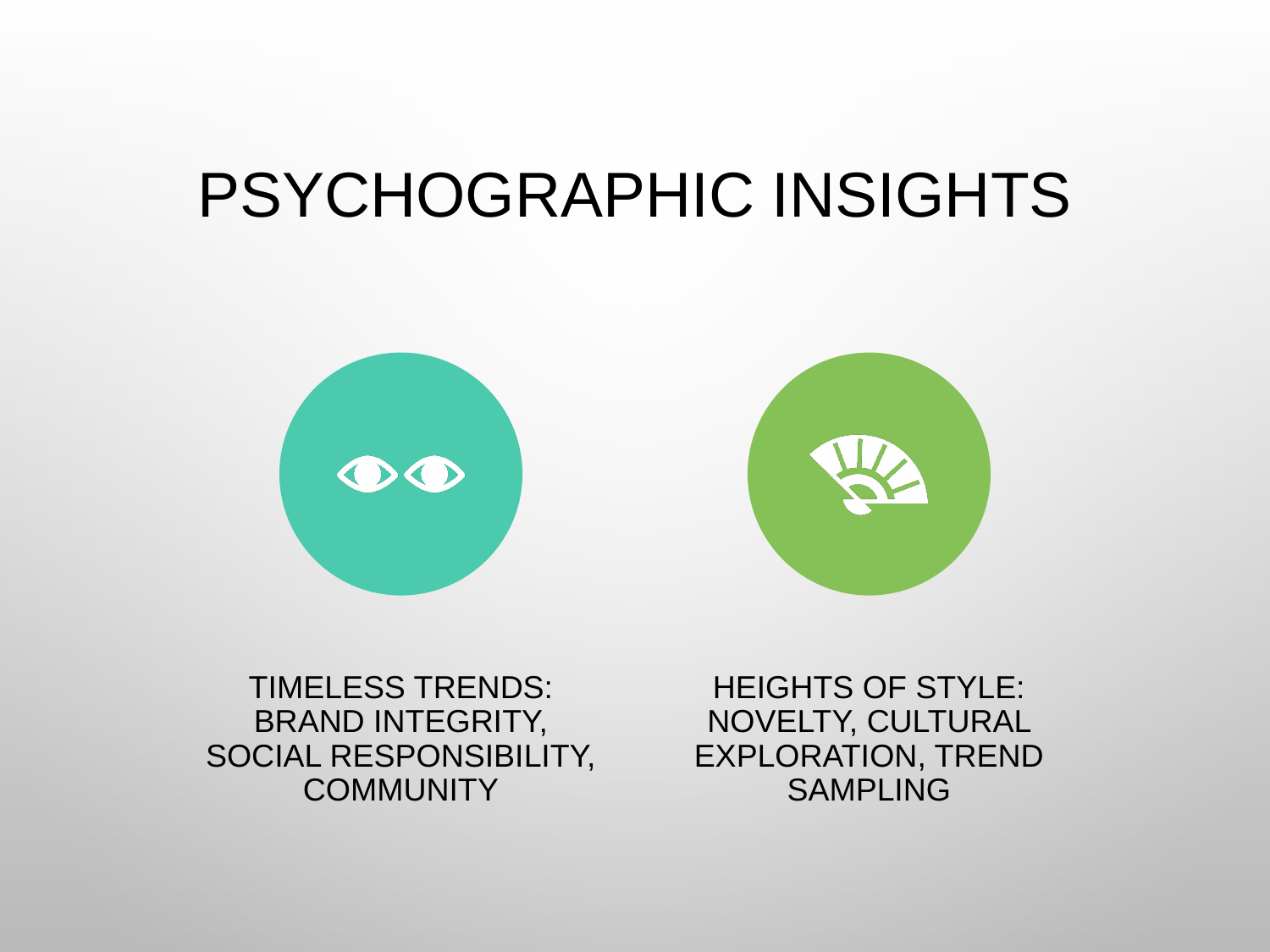

# Psychographic Insights
Timeless Trends: Brand integrity, social responsibility, community
Heights of Style: Novelty, cultural exploration, trend sampling